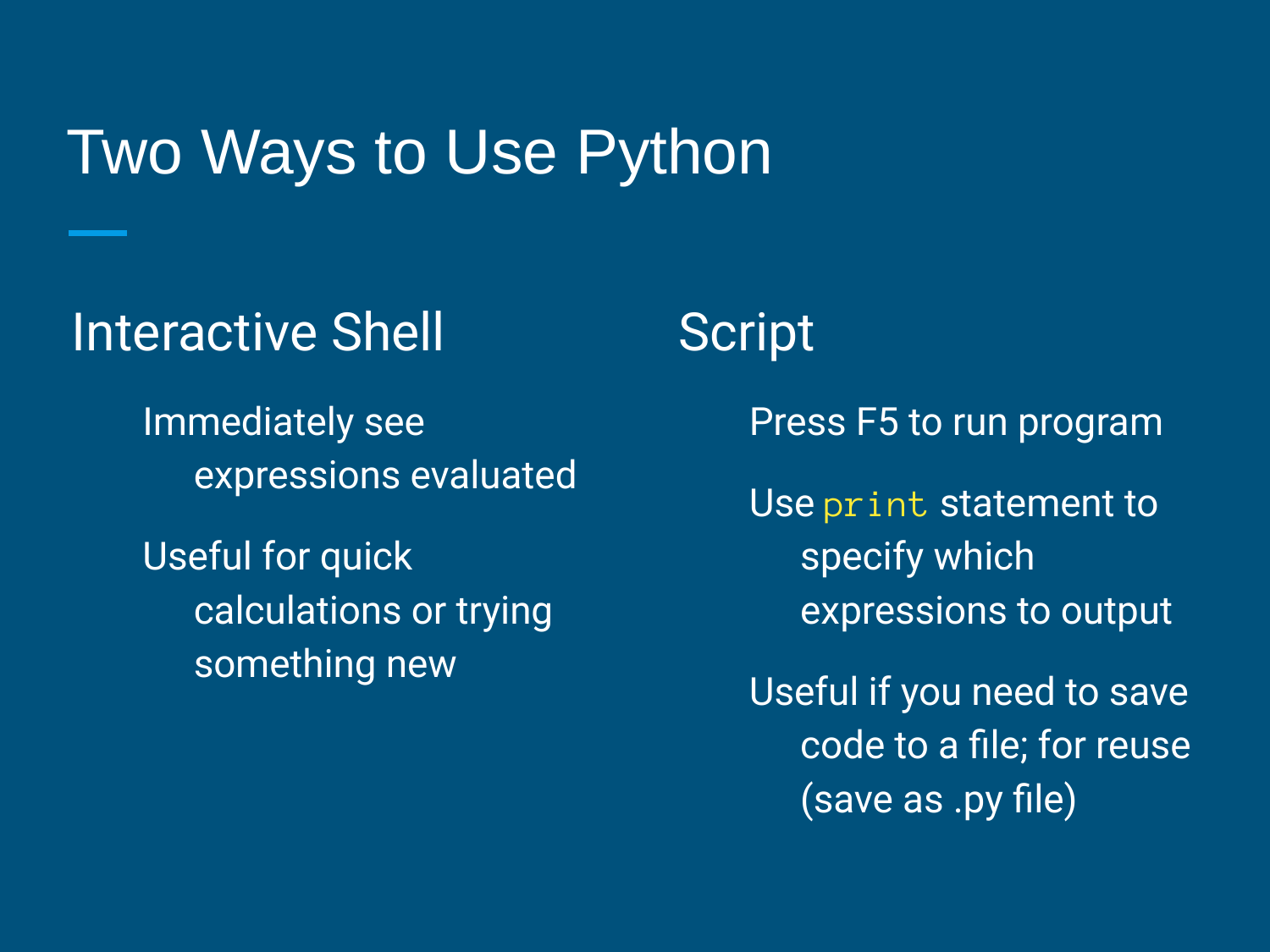

# Two Ways to Use Python
Interactive Shell
Immediately see expressions evaluated
Useful for quick calculations or trying something new
Script
Press F5 to run program
Use print statement to specify which expressions to output
Useful if you need to save code to a file; for reuse (save as .py file)